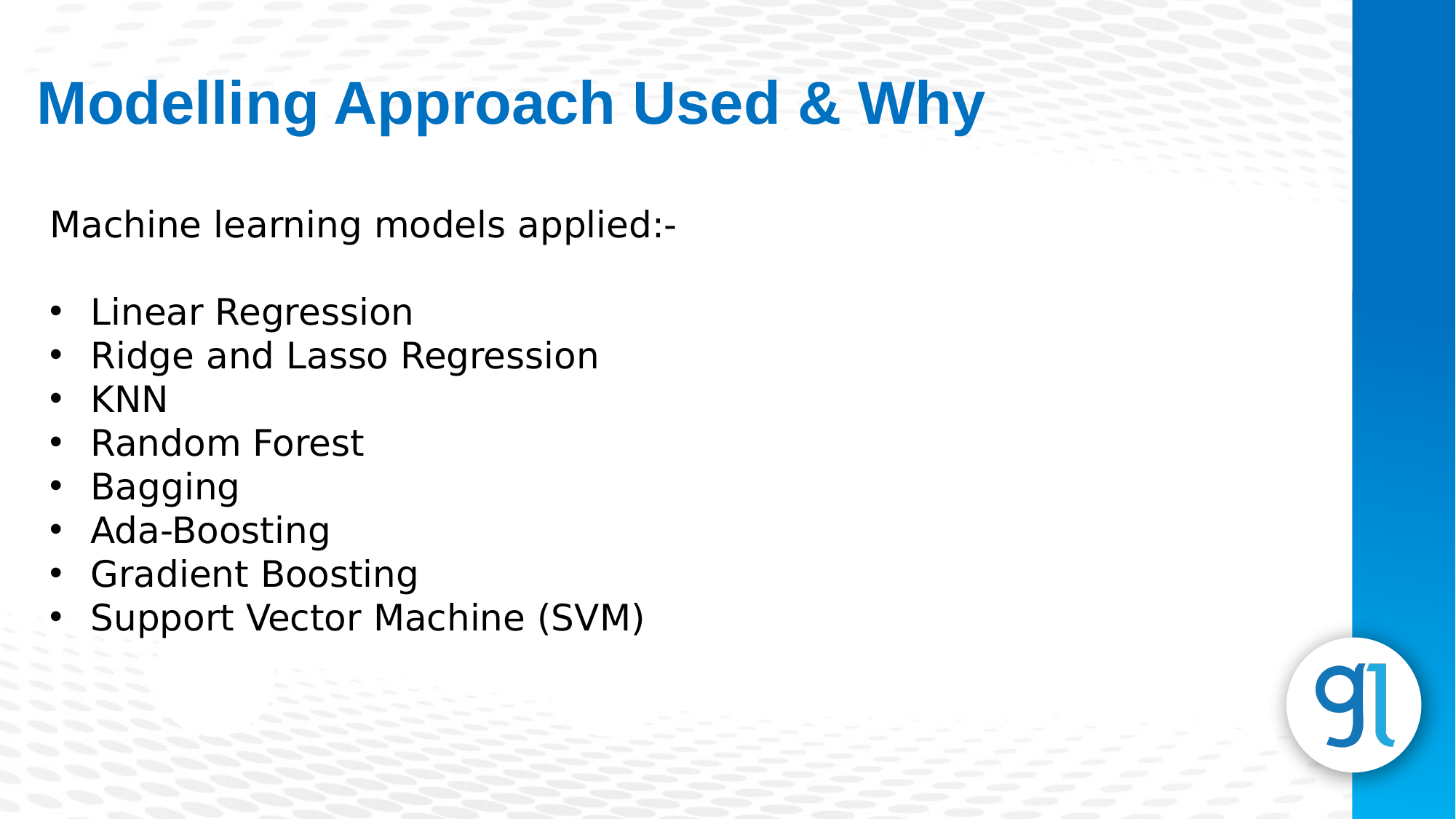

Modelling Approach Used & Why
Machine learning models applied:-

Linear Regression
Ridge and Lasso Regression
KNN
Random Forest
Bagging
Ada-Boosting
Gradient Boosting
Support Vector Machine (SVM)

Subheading

Lorem Ipsum is simply dummy text of the printing and typesetting industry.